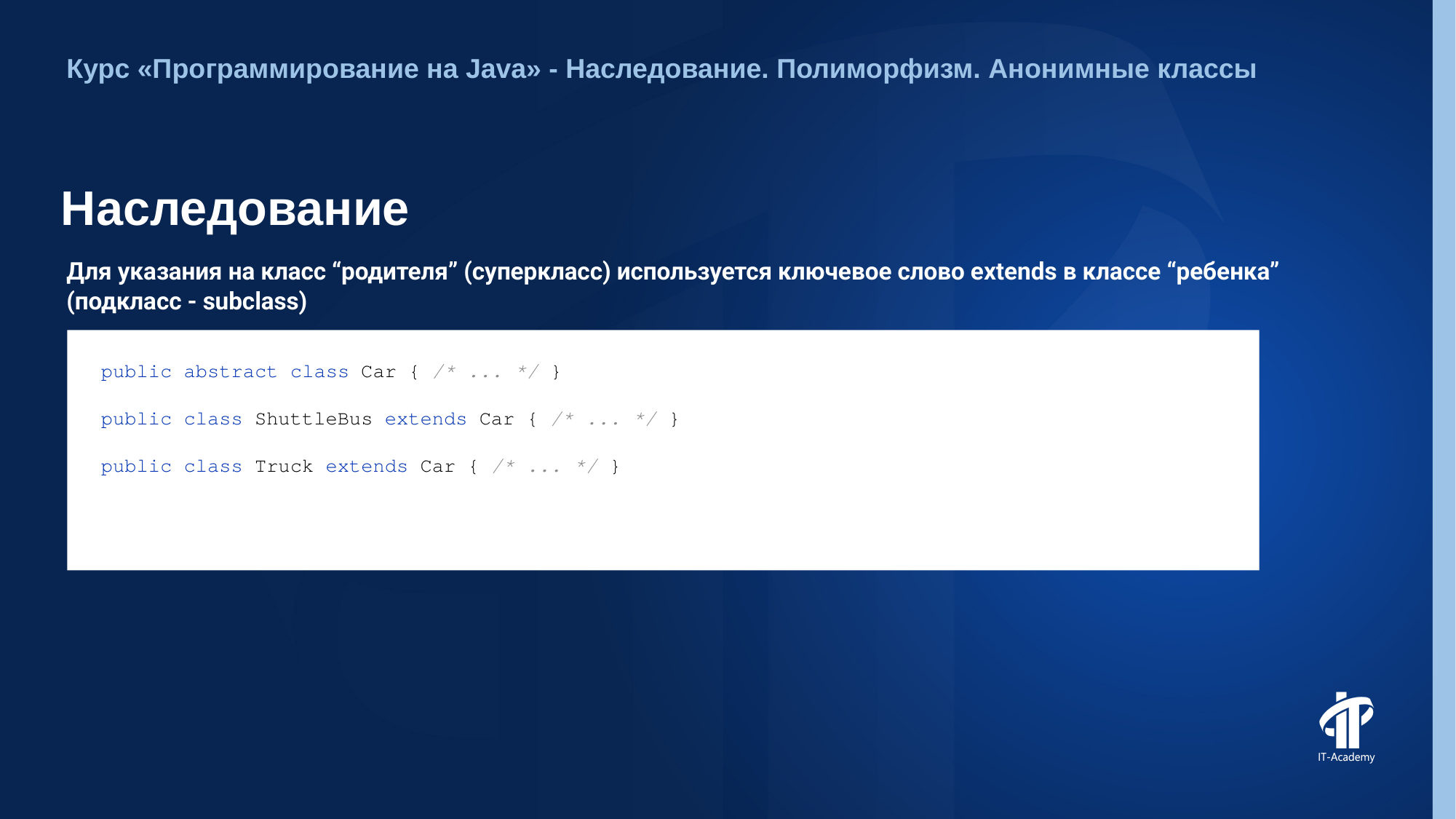

Курс «Программирование на Java» - Наследование. Полиморфизм. Анонимные классы
# Наследование
Для указания на класс “родителя” (суперкласс) используется ключевое слово extends в классе “ребенка” (подкласс - subclass)

public abstract class Car { /* ... */ }

public class ShuttleBus extends Car { /* ... */ }

public class Truck extends Car { /* ... */ }